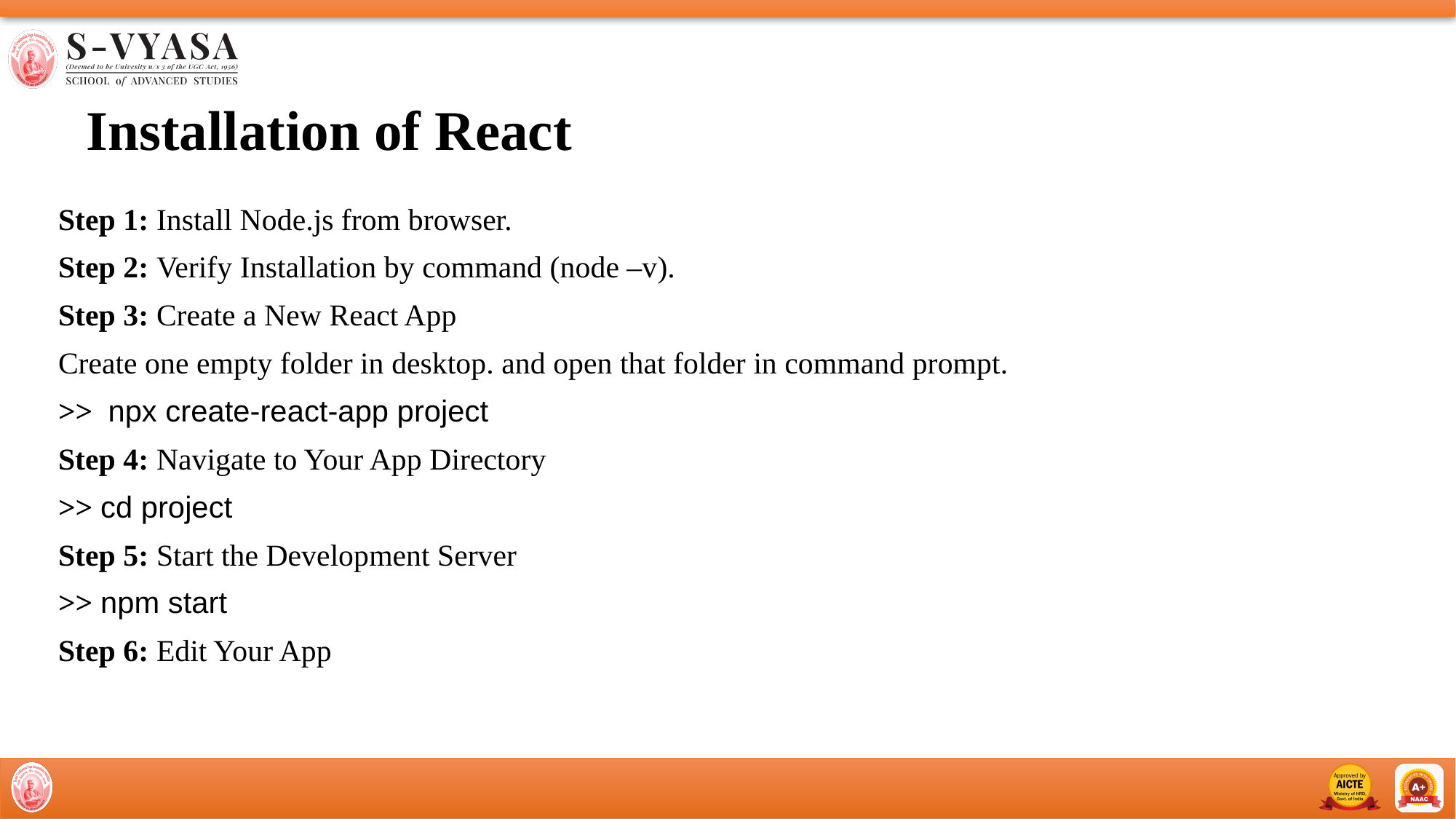

# Installation of React
Step 1: Install Node.js from browser.
Step 2: Verify Installation by command (node –v).
Step 3: Create a New React App
Create one empty folder in desktop. and open that folder in command prompt.
>>  npx create-react-app project
Step 4: Navigate to Your App Directory
>> cd project
Step 5: Start the Development Server
>> npm start
Step 6: Edit Your App